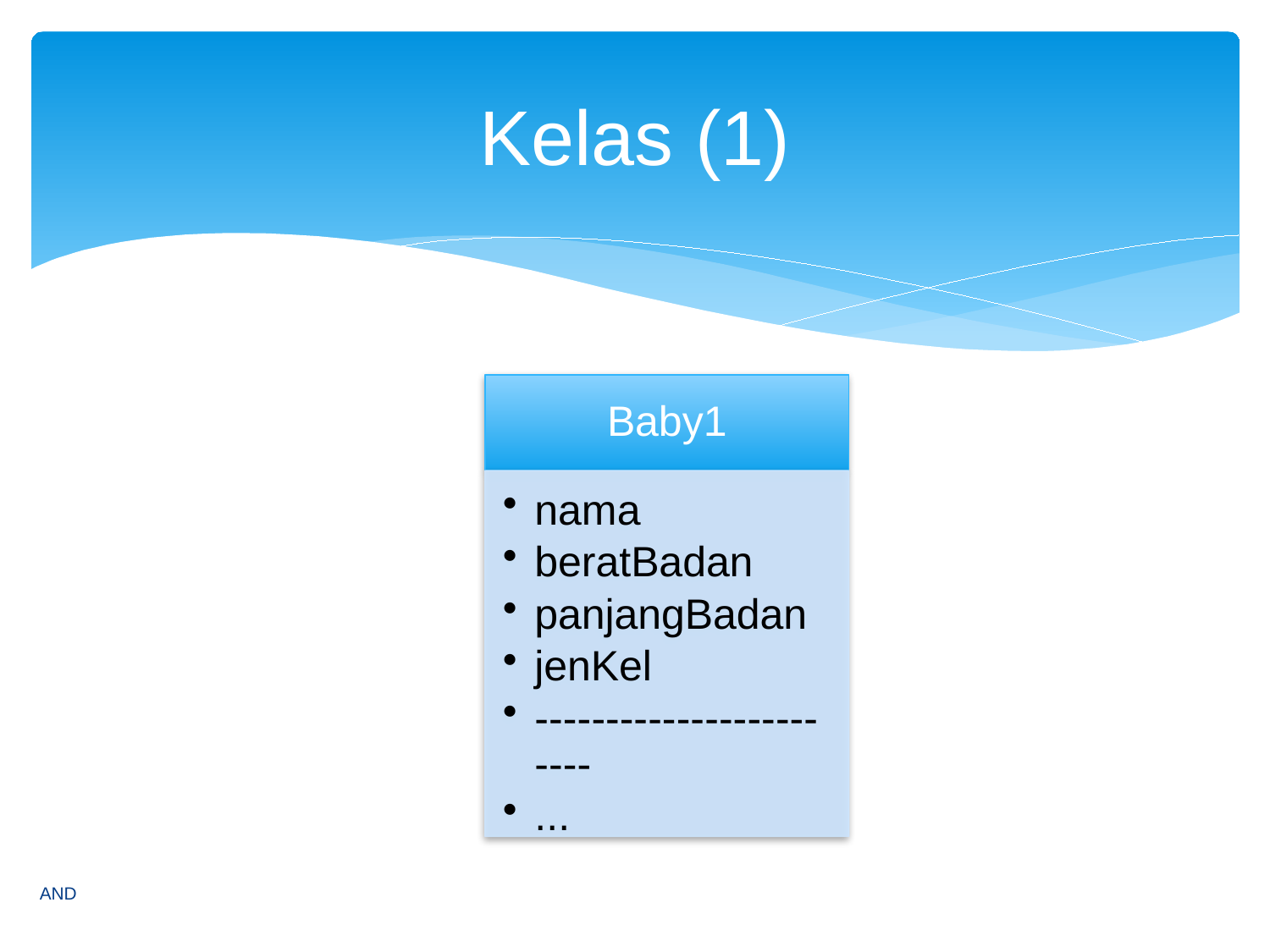

# Kelas (1)
Baby1
nama
beratBadan
panjangBadan
jenKel
------------------------
...
AND